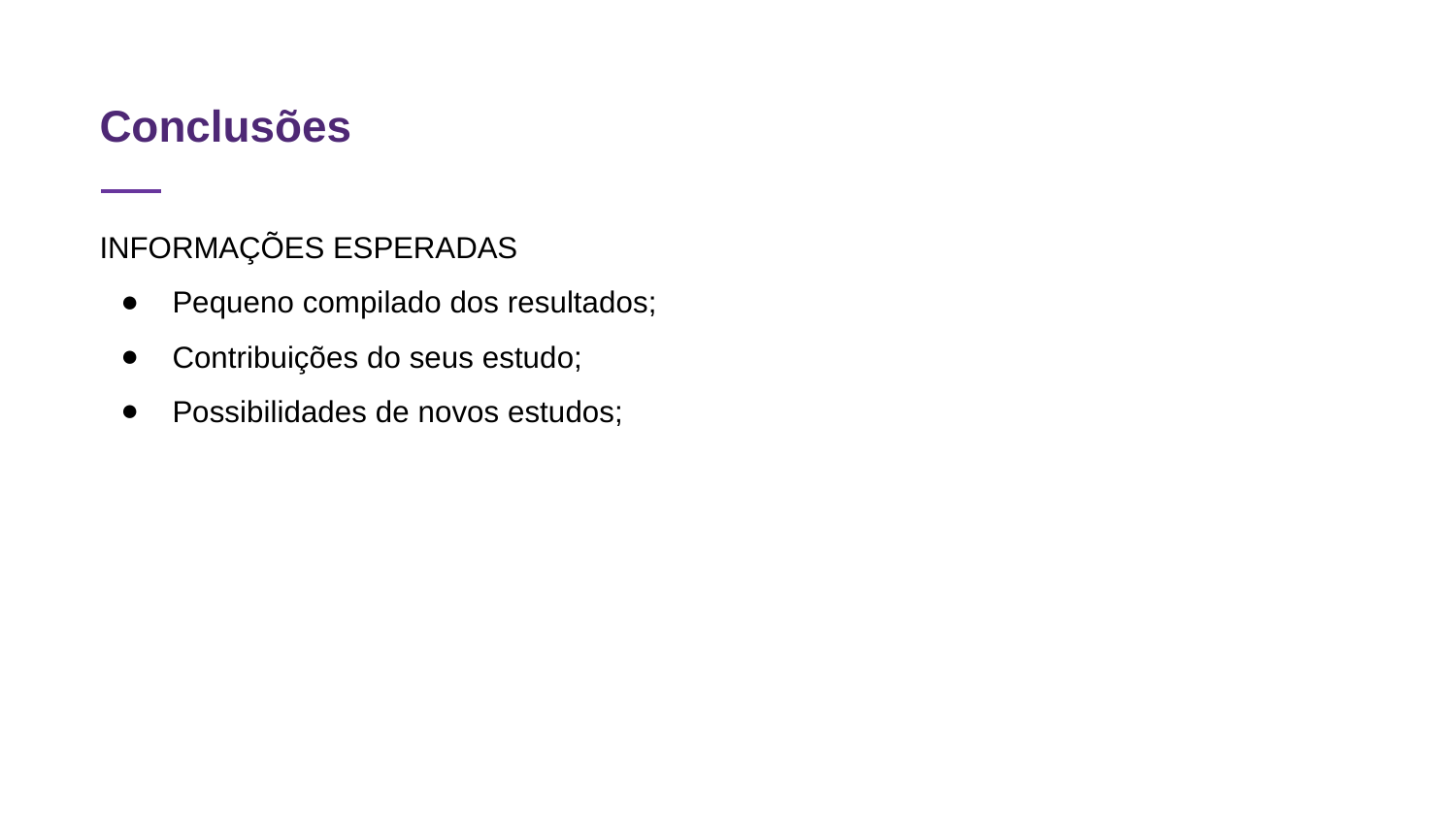

# Conclusões
INFORMAÇÕES ESPERADAS
Pequeno compilado dos resultados;
Contribuições do seus estudo;
Possibilidades de novos estudos;